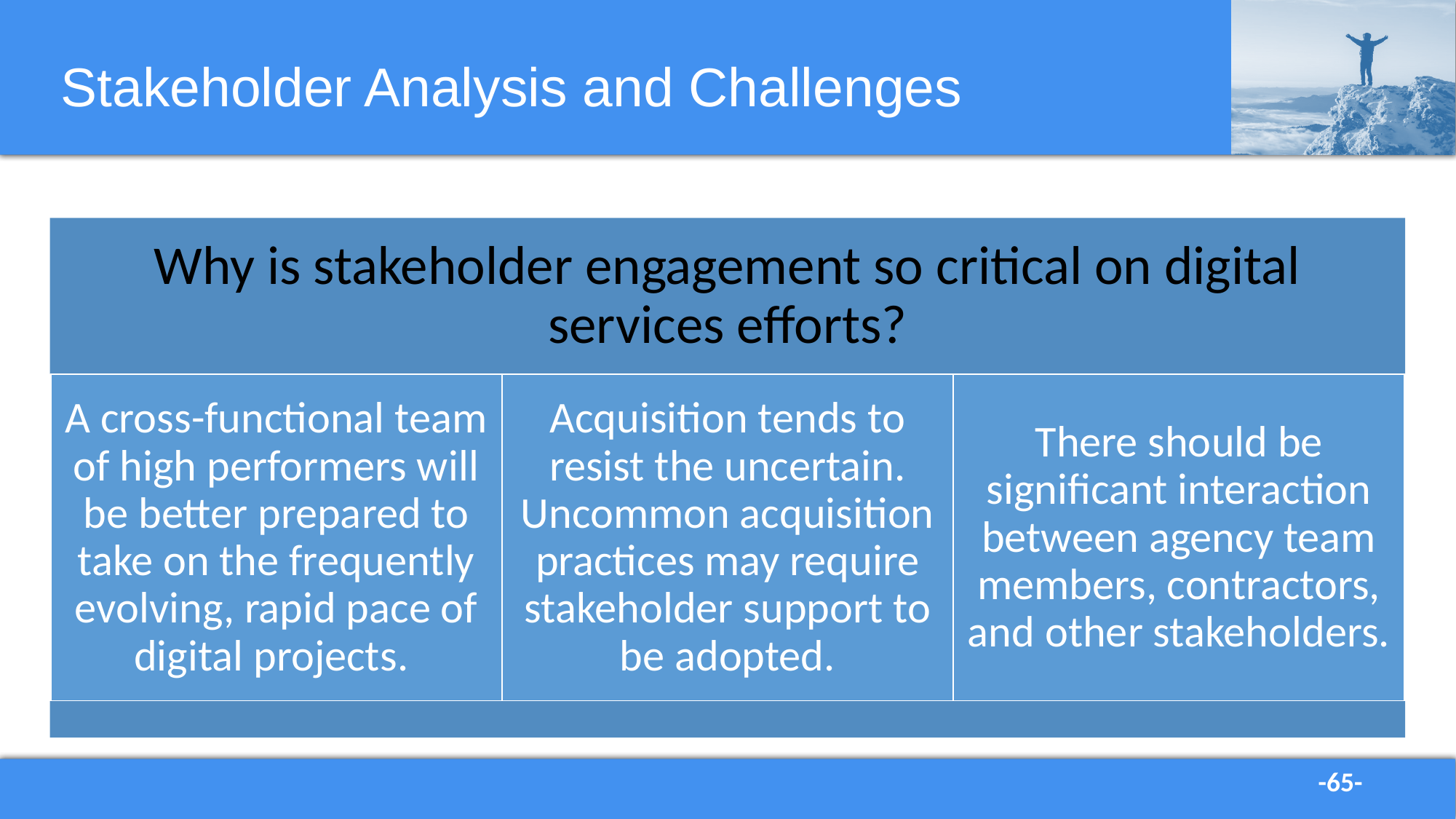

# Stakeholder Analysis and Challenges
Why is stakeholder engagement so critical on digital services efforts?
A cross-functional team of high performers will be better prepared to take on the frequently evolving, rapid pace of digital projects.
Acquisition tends to resist the uncertain. Uncommon acquisition practices may require stakeholder support to be adopted.
There should be significant interaction between agency team members, contractors, and other stakeholders.